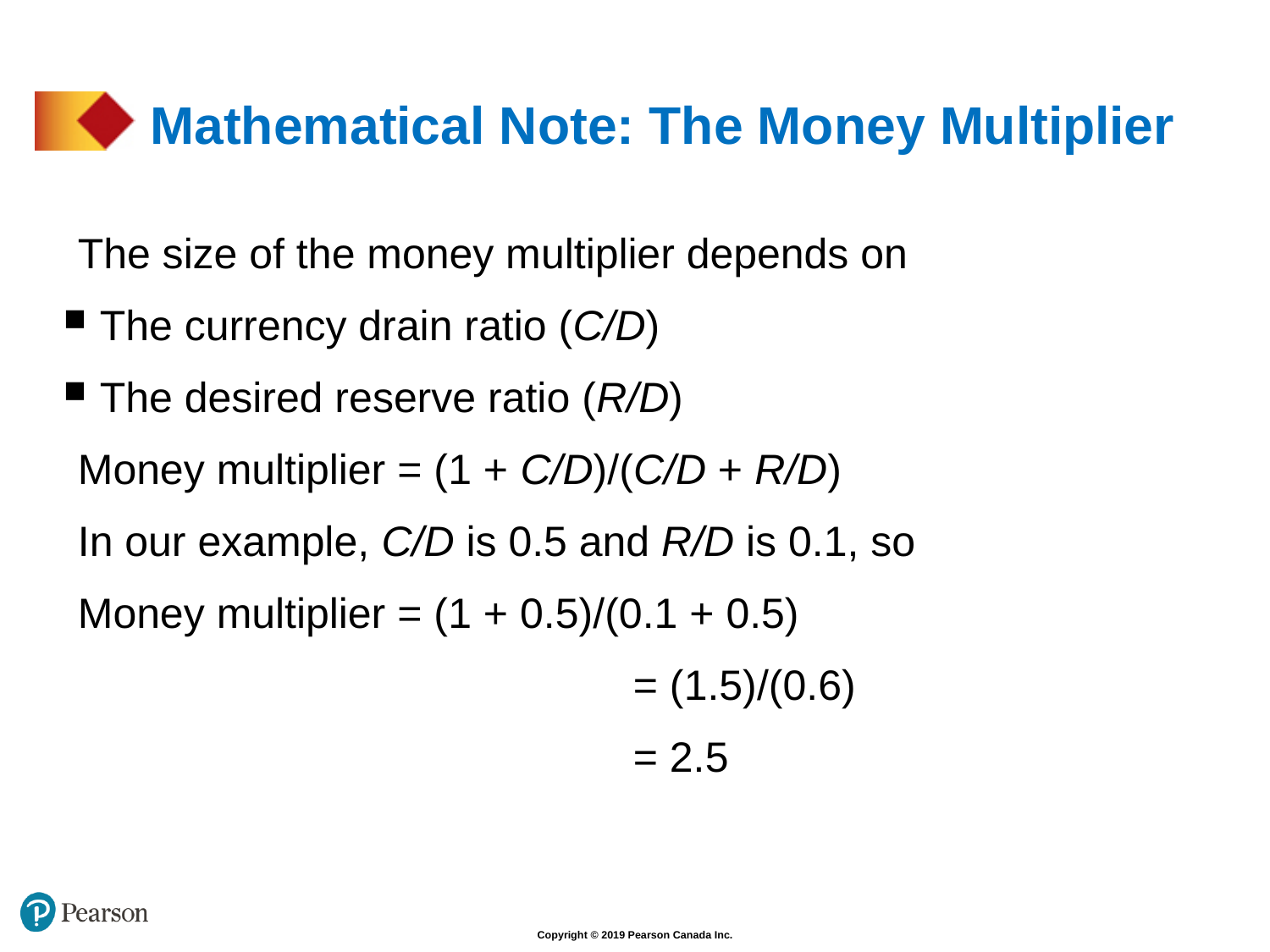

# Mathematical Note: The Money Multiplier
The size of the money multiplier depends on
 The currency drain ratio (C/D)
 The desired reserve ratio (R/D)
Money multiplier = (1 + C/D)/(C/D + R/D)
In our example, C/D is 0.5 and R/D is 0.1, so
Money multiplier = (1 + 0.5)/(0.1 + 0.5)
				    = (1.5)/(0.6)
				    = 2.5